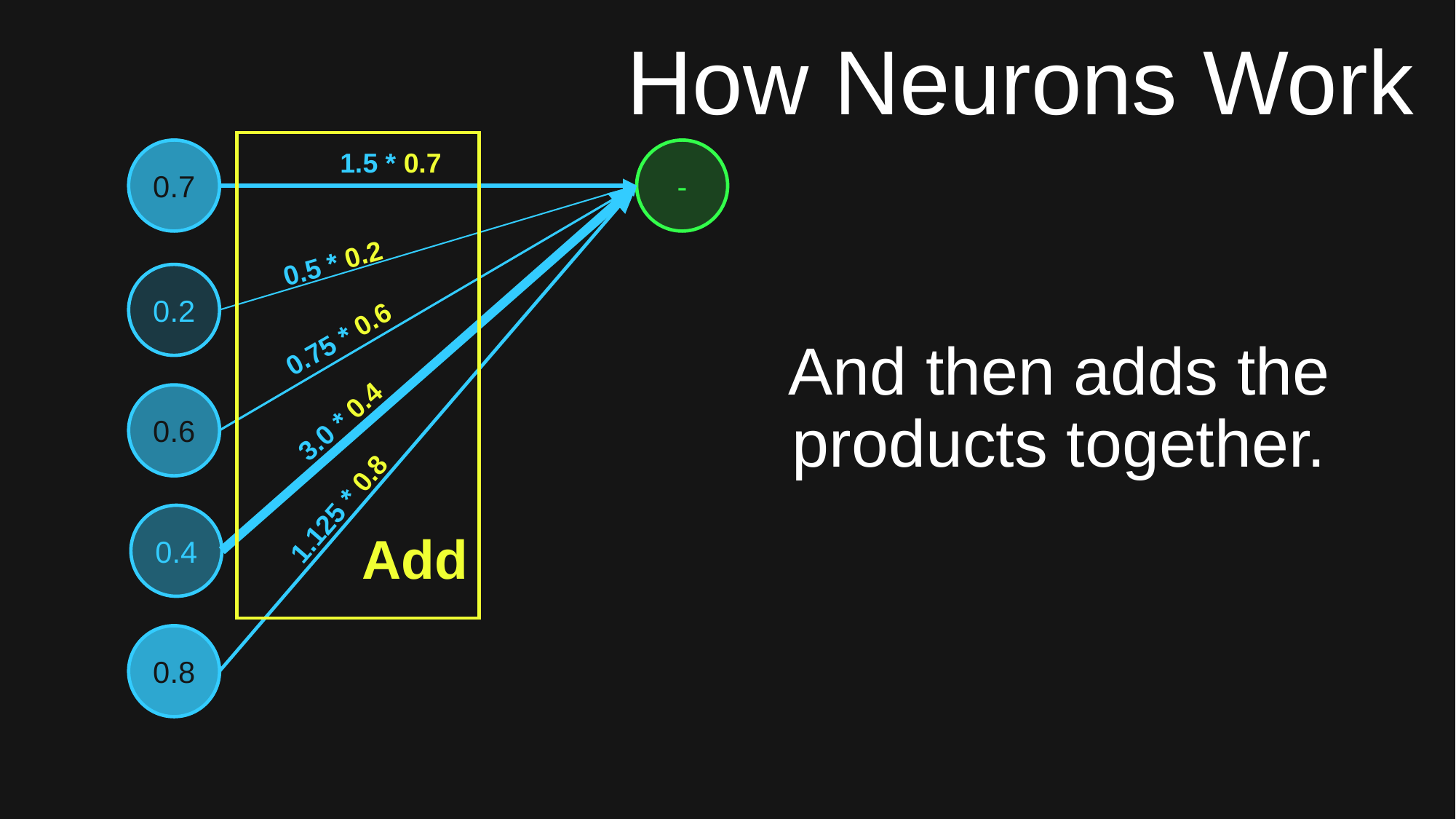

# How Neurons Work

0.7
1.5 * 0.7
-
0.5 * 0.2
0.2
And then adds the products together.
0.75 * 0.6
3.0 * 0.4
0.6
1.125 * 0.8
0.4
Add
0.8